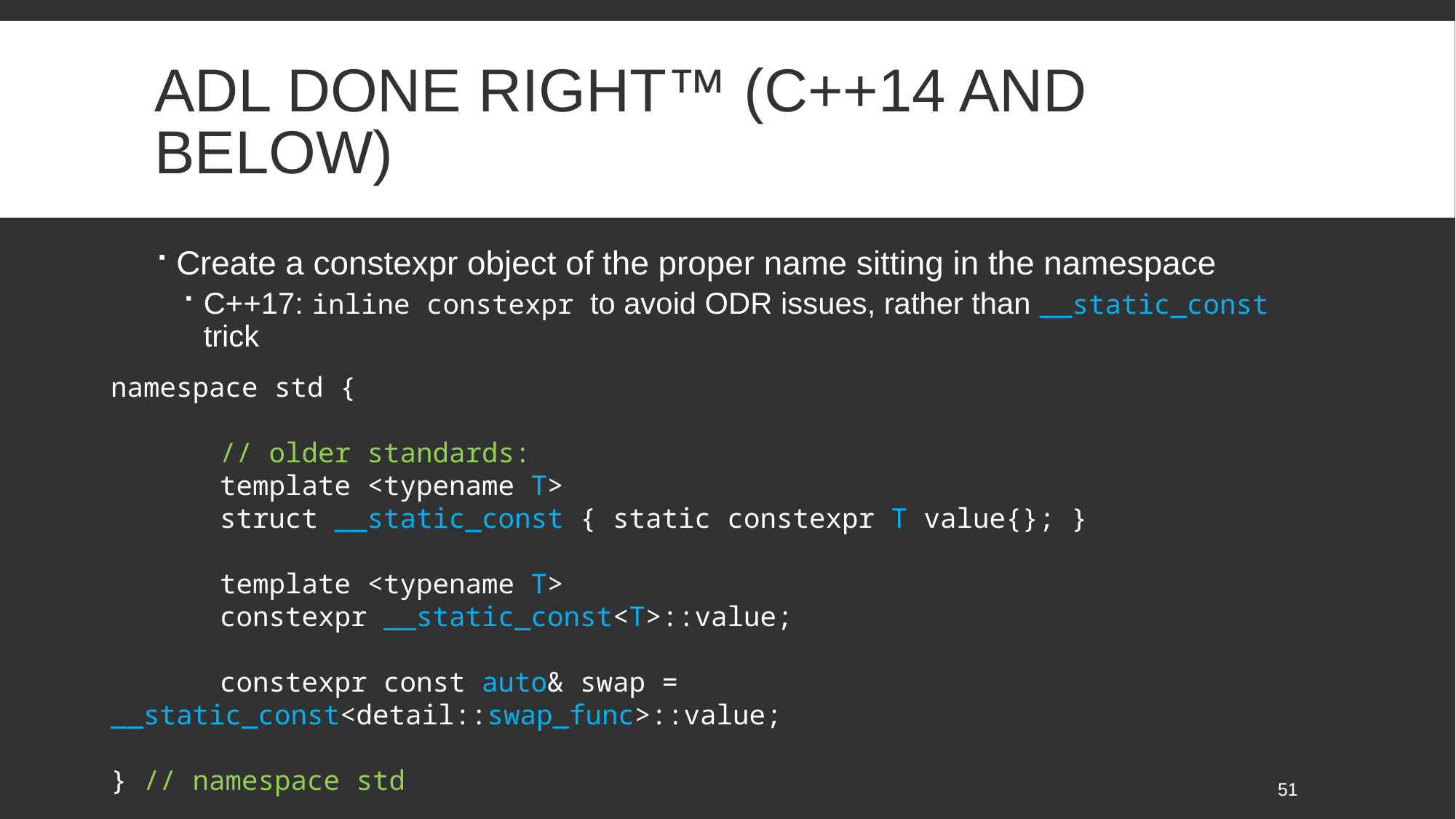

# ADL Done Right™ (C++14 and below)
Create a constexpr object of the proper name sitting in the namespace
C++17: inline constexpr to avoid ODR issues, rather than __static_const trick
namespace std {

	// older standards:
	template <typename T>
	struct __static_const { static constexpr T value{}; }
	template <typename T>
	constexpr __static_const<T>::value;
	constexpr const auto& swap = __static_const<detail::swap_func>::value;

} // namespace std
51